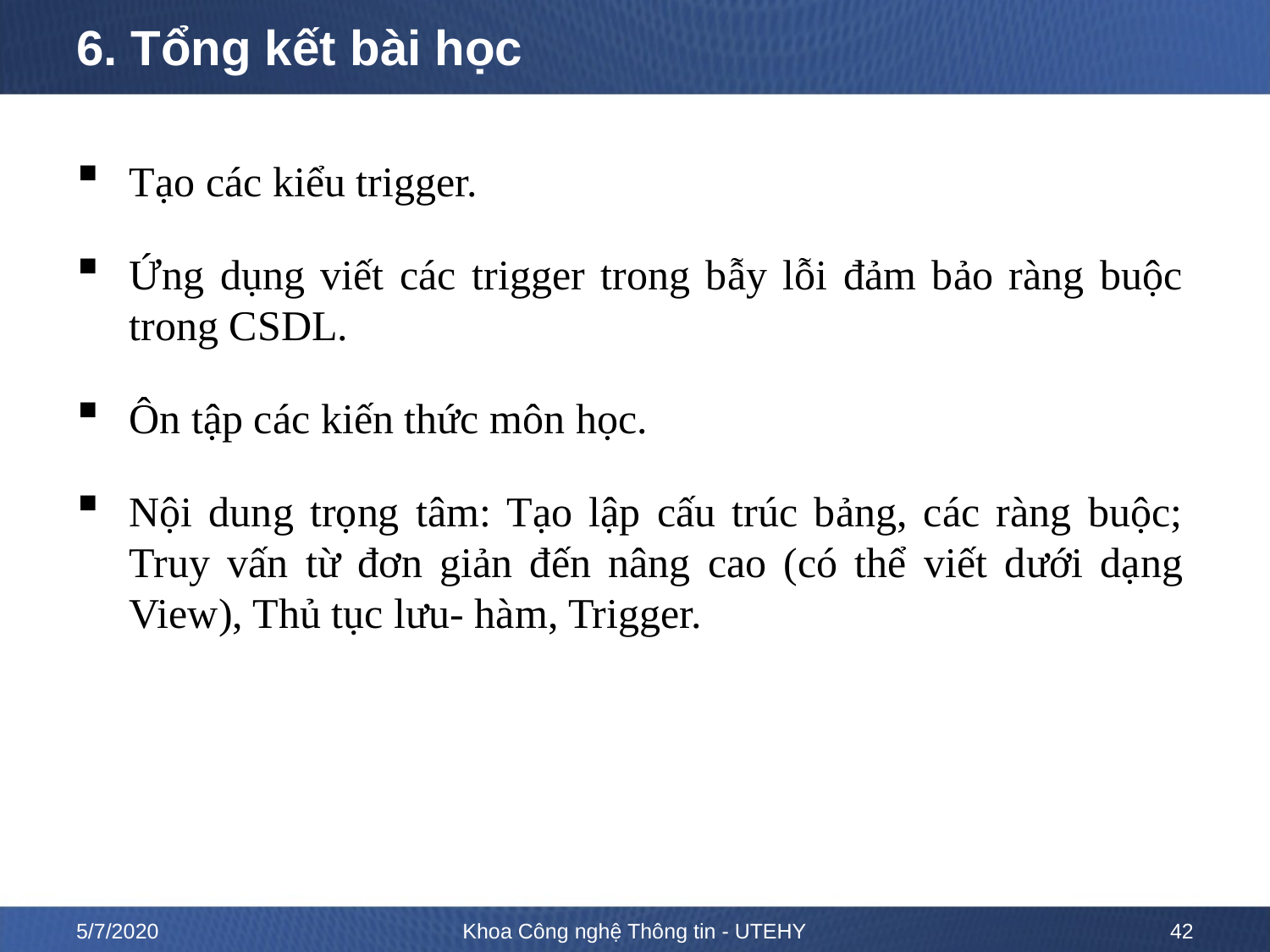

# 6. Tổng kết bài học
Tạo các kiểu trigger.
Ứng dụng viết các trigger trong bẫy lỗi đảm bảo ràng buộc trong CSDL.
Ôn tập các kiến thức môn học.
Nội dung trọng tâm: Tạo lập cấu trúc bảng, các ràng buộc; Truy vấn từ đơn giản đến nâng cao (có thể viết dưới dạng View), Thủ tục lưu- hàm, Trigger.
5/7/2020
Khoa Công nghệ Thông tin - UTEHY
42